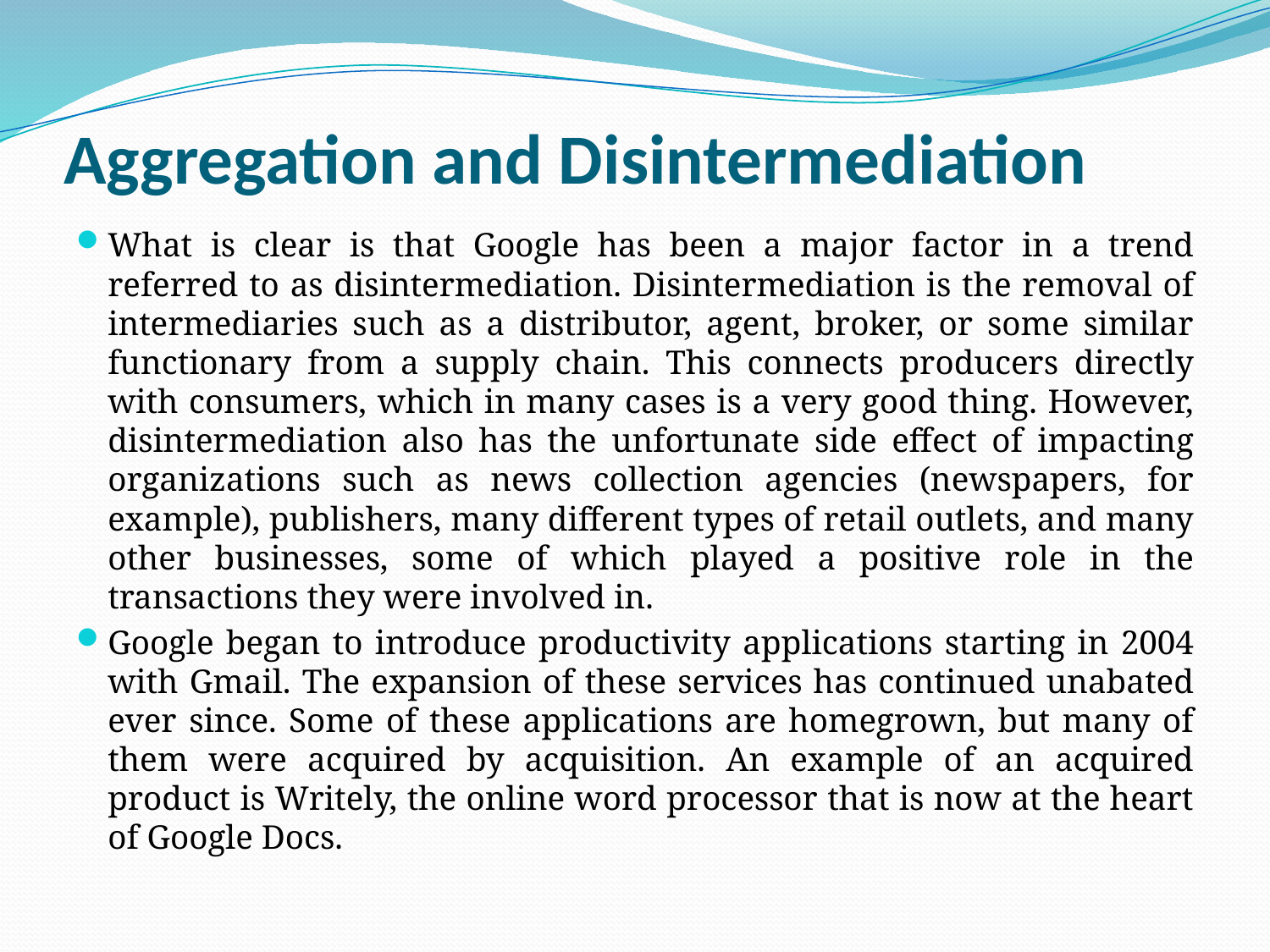

# Aggregation and Disintermediation
What is clear is that Google has been a major factor in a trend referred to as disintermediation. Disintermediation is the removal of intermediaries such as a distributor, agent, broker, or some similar functionary from a supply chain. This connects producers directly with consumers, which in many cases is a very good thing. However, disintermediation also has the unfortunate side effect of impacting organizations such as news collection agencies (newspapers, for example), publishers, many different types of retail outlets, and many other businesses, some of which played a positive role in the transactions they were involved in.
Google began to introduce productivity applications starting in 2004 with Gmail. The expansion of these services has continued unabated ever since. Some of these applications are homegrown, but many of them were acquired by acquisition. An example of an acquired product is Writely, the online word processor that is now at the heart of Google Docs.